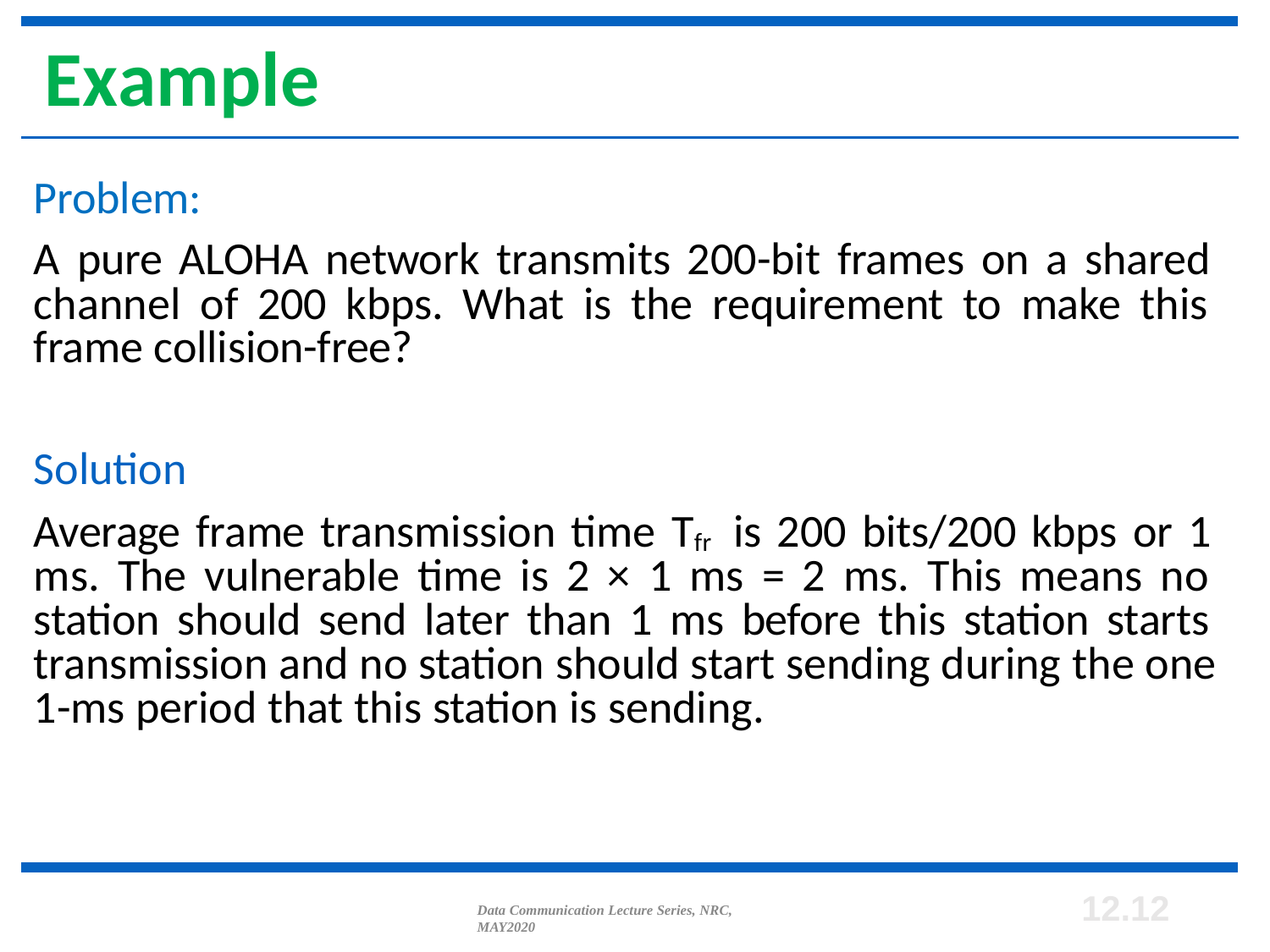

# Example

Problem:
A pure ALOHA network transmits 200-bit frames on a shared  channel of 200 kbps. What is the requirement to make this  frame collision-free?

Solution
Average frame transmission time Tfr  is 200 bits/200 kbps or 1  ms. The vulnerable time is 2 × 1 ms = 2 ms. This means no  station should send later than 1 ms before this station starts  transmission and no station should start sending during the one  1-ms period that this station is sending.

12.12
Data Communication Lecture Series, NRC, MAY2020